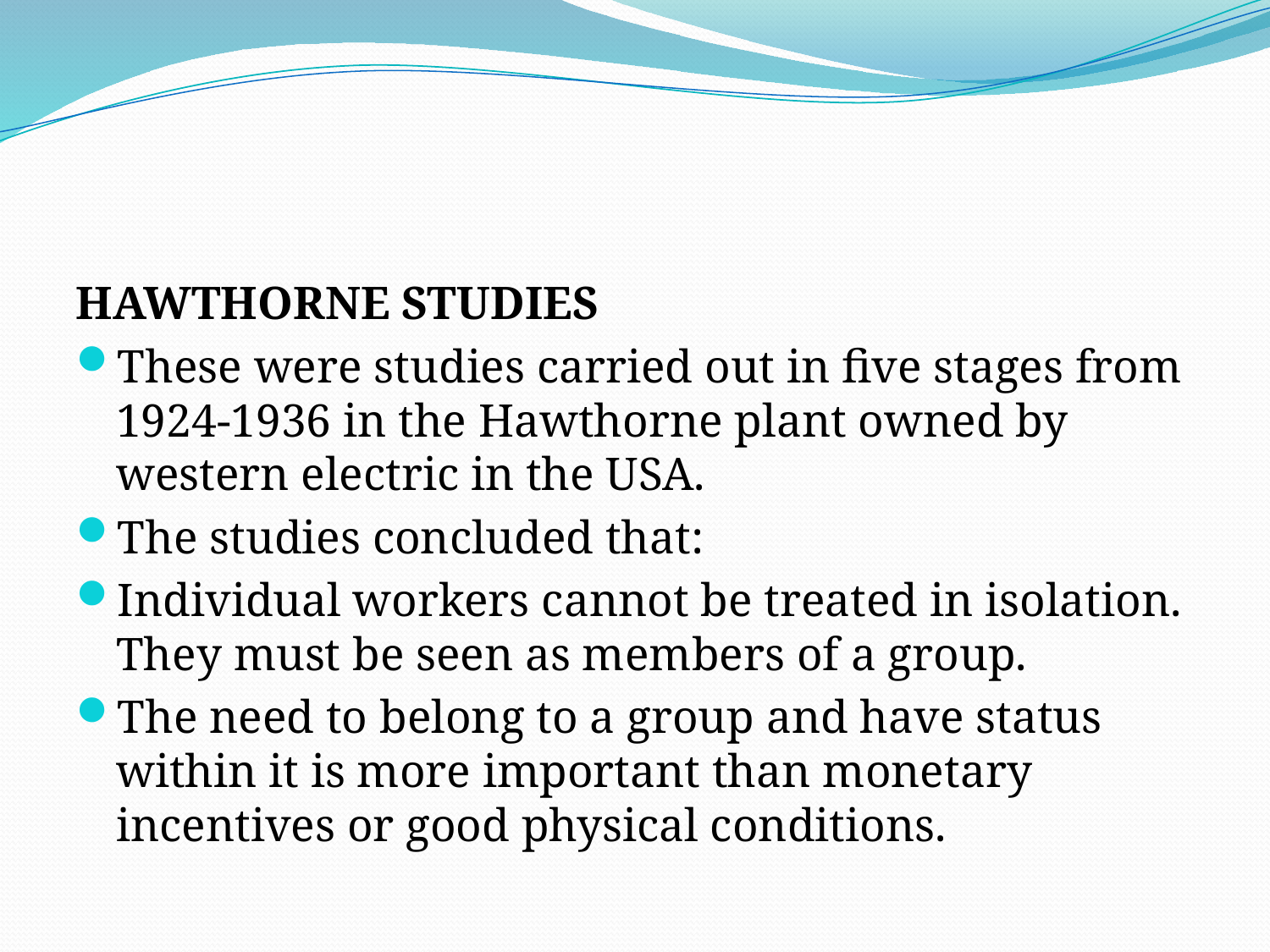

#
HAWTHORNE STUDIES
These were studies carried out in five stages from 1924-1936 in the Hawthorne plant owned by western electric in the USA.
The studies concluded that:
Individual workers cannot be treated in isolation. They must be seen as members of a group.
The need to belong to a group and have status within it is more important than monetary incentives or good physical conditions.